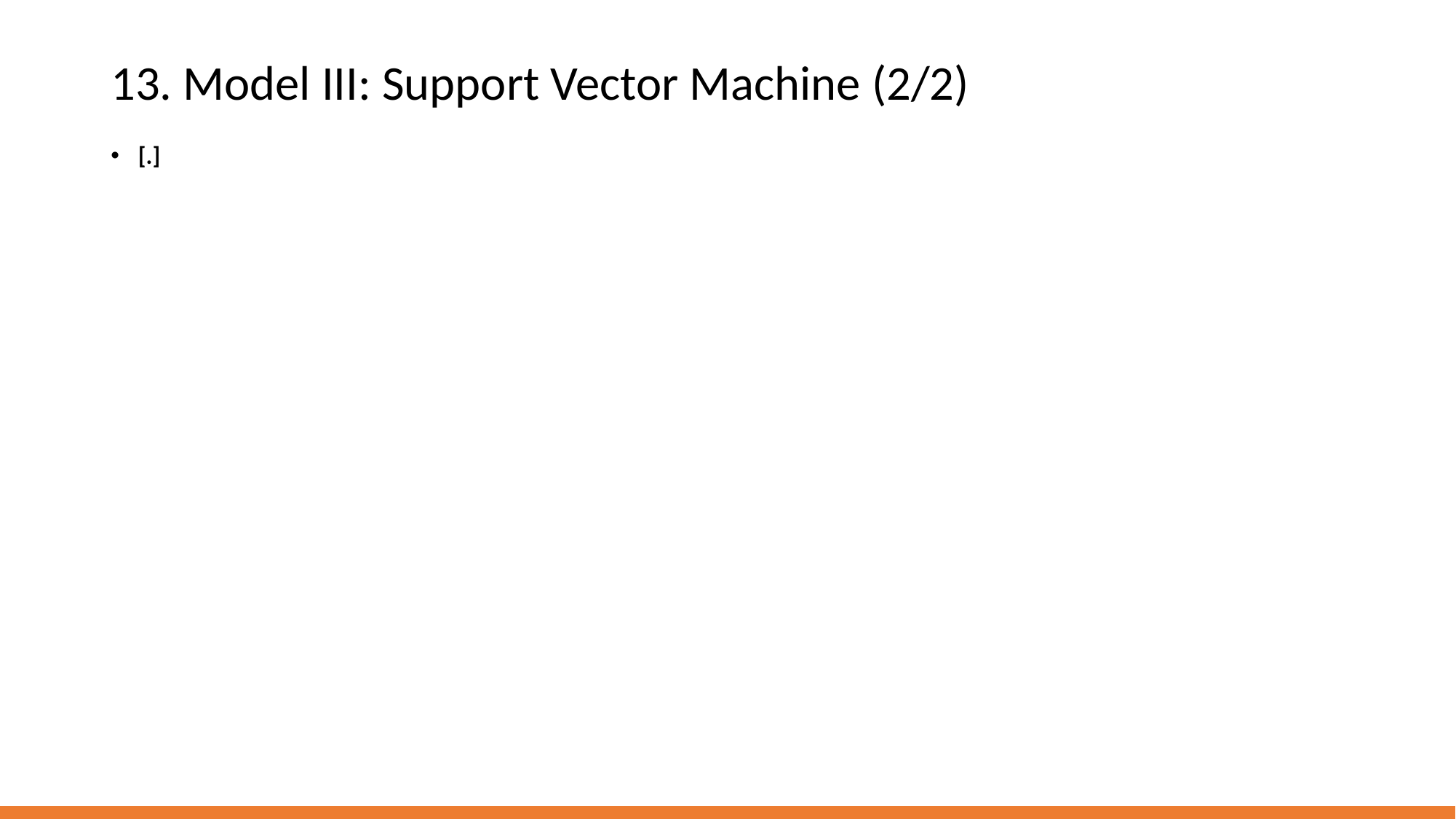

# 13. Model III: Support Vector Machine (2/2)
[.]